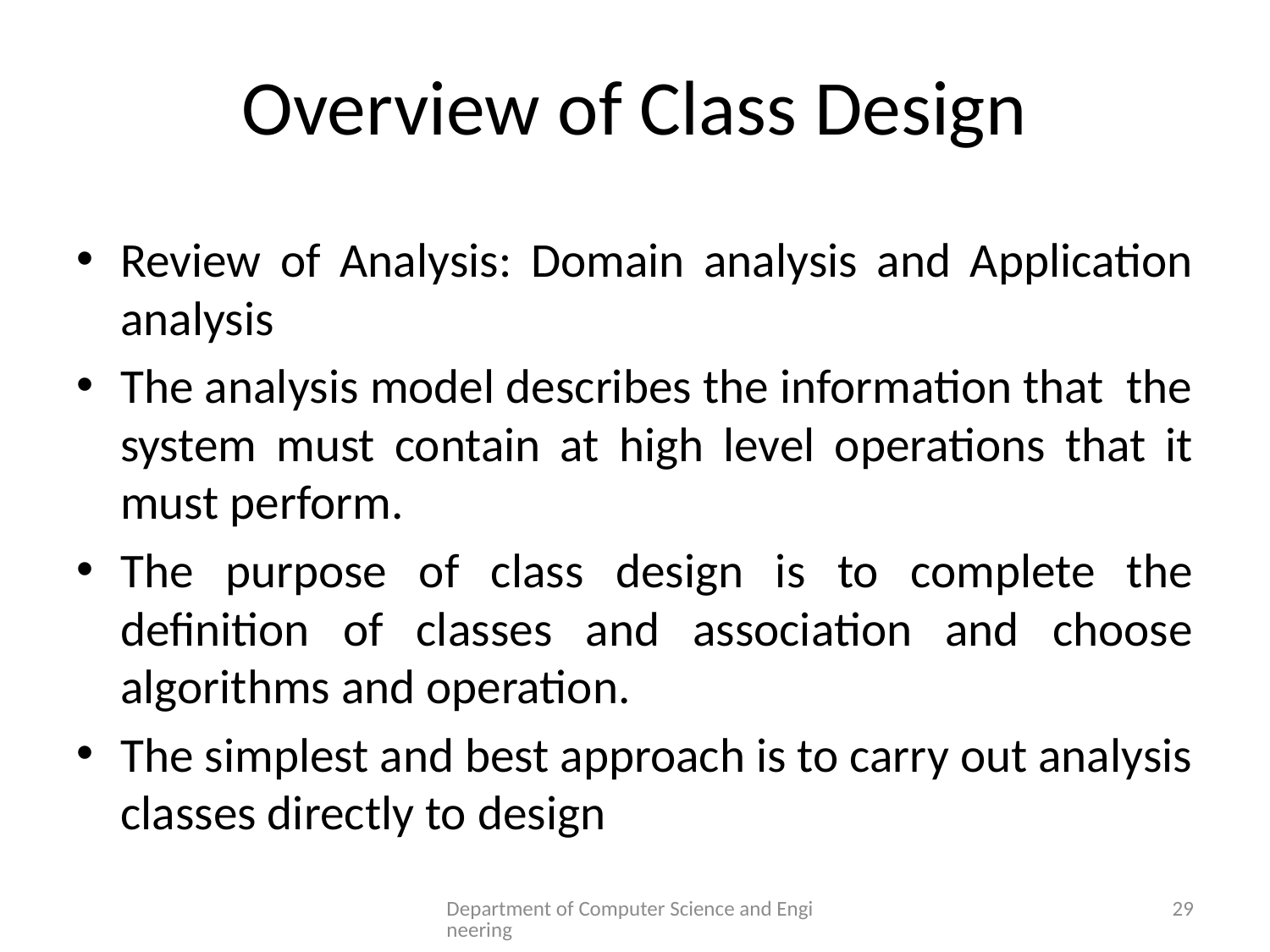

# Overview of Class Design
Review of Analysis: Domain analysis and Application analysis
The analysis model describes the information that  the system must contain at high level operations that it must perform.
The purpose of class design is to complete the definition of classes and association and choose algorithms and operation.
The simplest and best approach is to carry out analysis classes directly to design

Department of Computer Science and Engineering
29